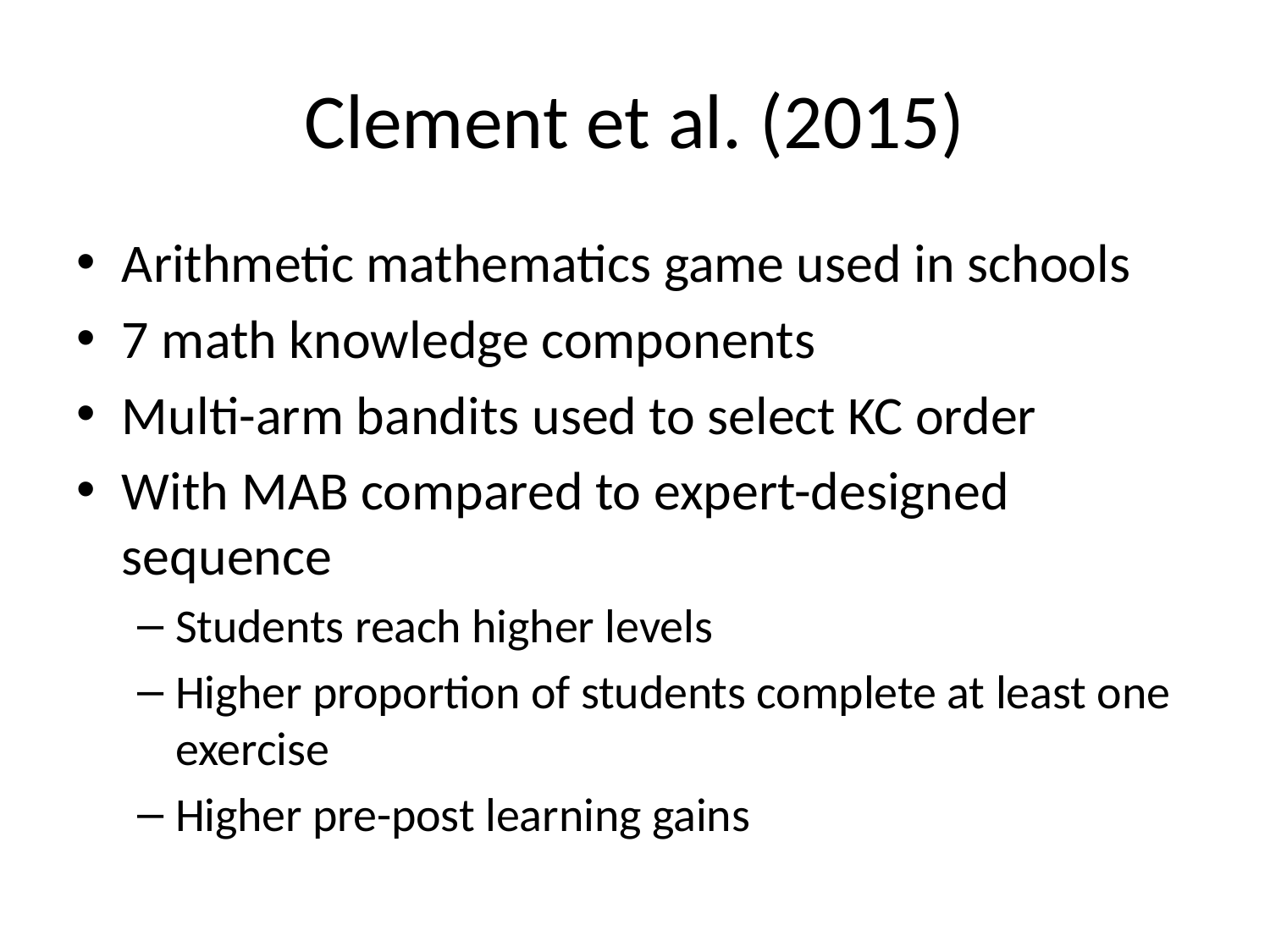

# Clement et al. (2015)
Arithmetic mathematics game used in schools
7 math knowledge components
Multi-arm bandits used to select KC order
With MAB compared to expert-designed sequence
Students reach higher levels
Higher proportion of students complete at least one exercise
Higher pre-post learning gains